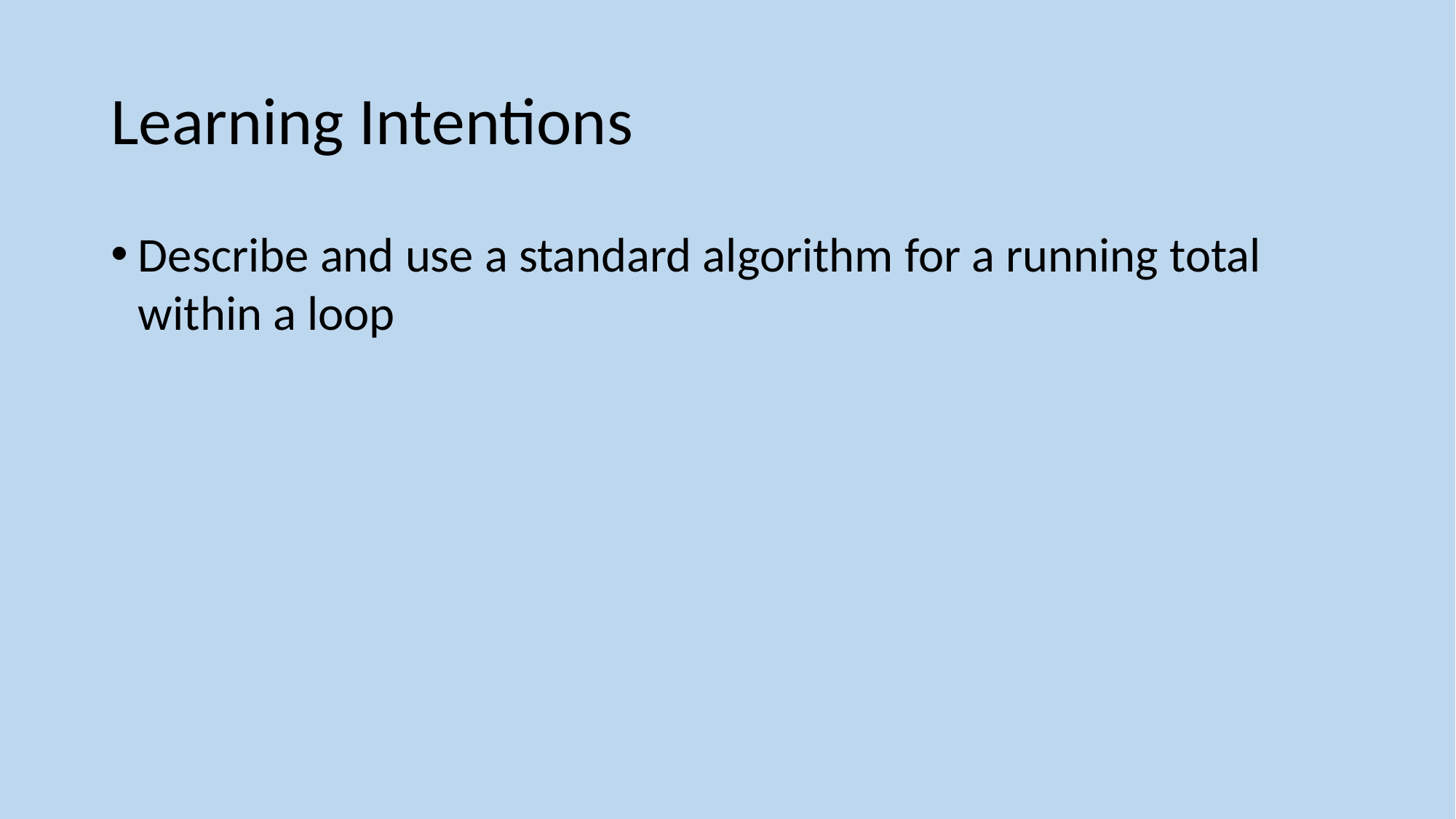

# Learning Intentions
Describe and use a standard algorithm for a running total within a loop